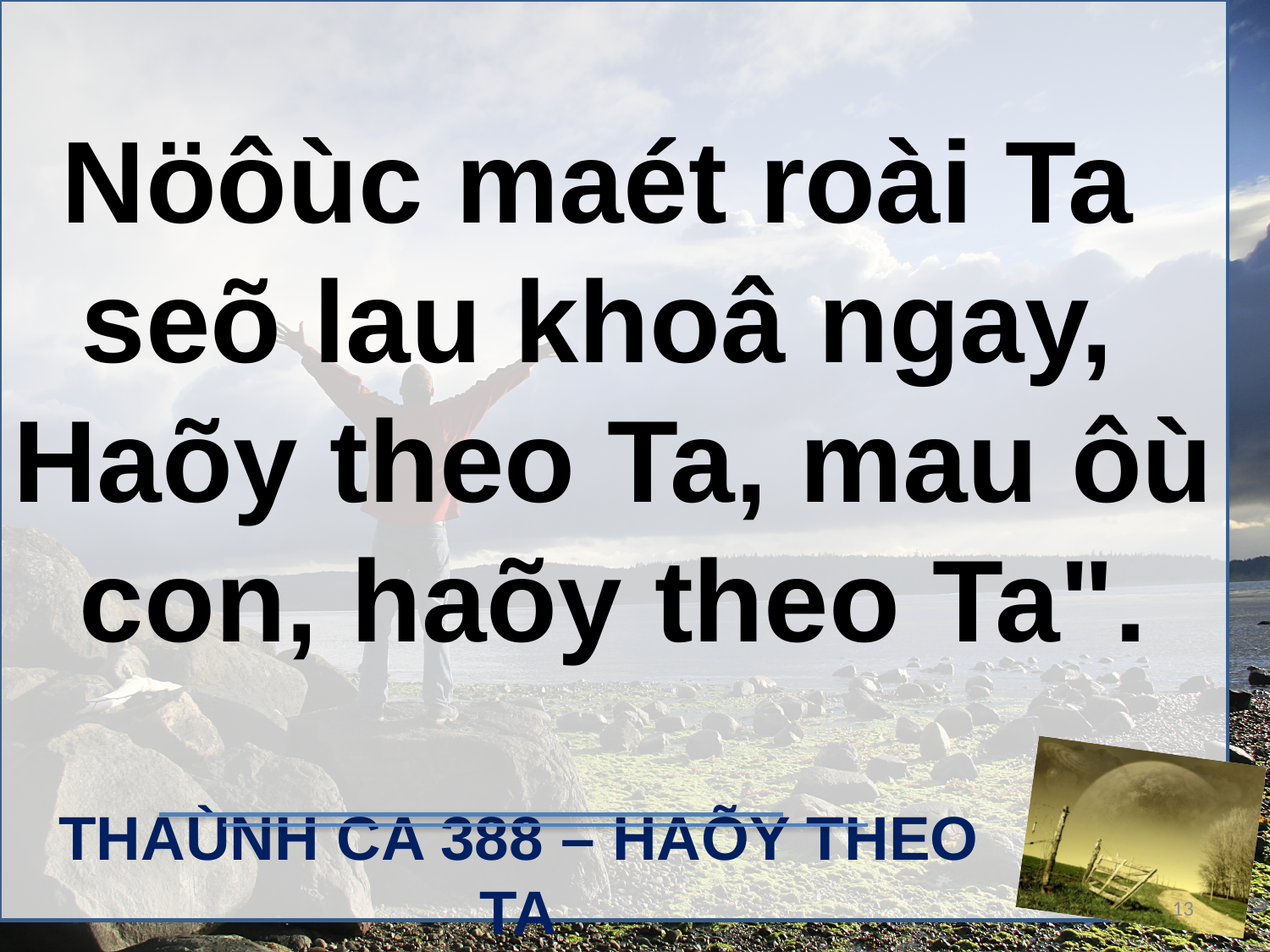

# Nöôùc maét roài Ta seõ lau khoâ ngay, Haõy theo Ta, mau ôù con, haõy theo Ta".
THAÙNH CA 388 – HAÕY THEO TA
13